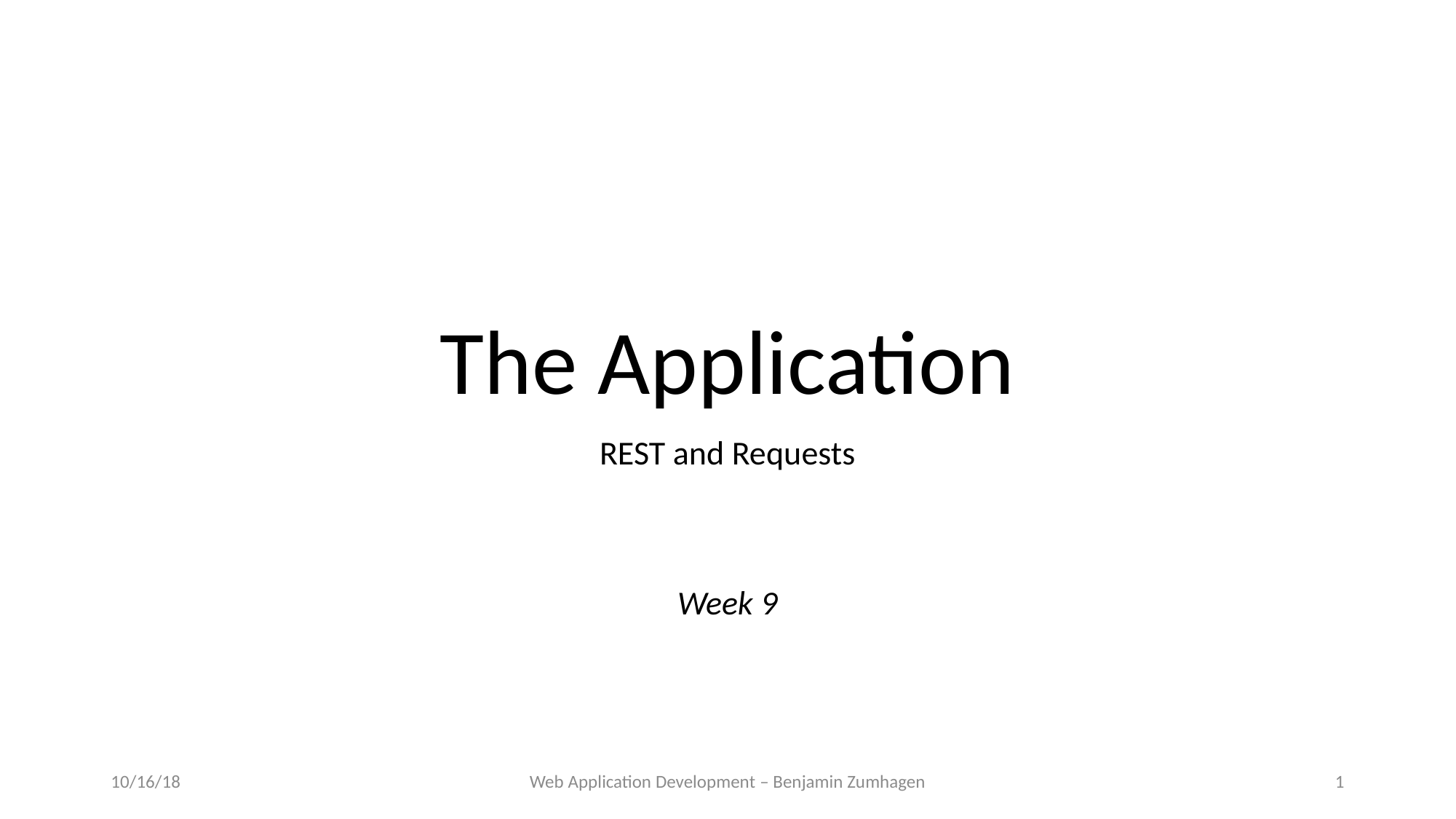

# The Application
REST and Requests

Week 9
10/16/18
Web Application Development – Benjamin Zumhagen
1